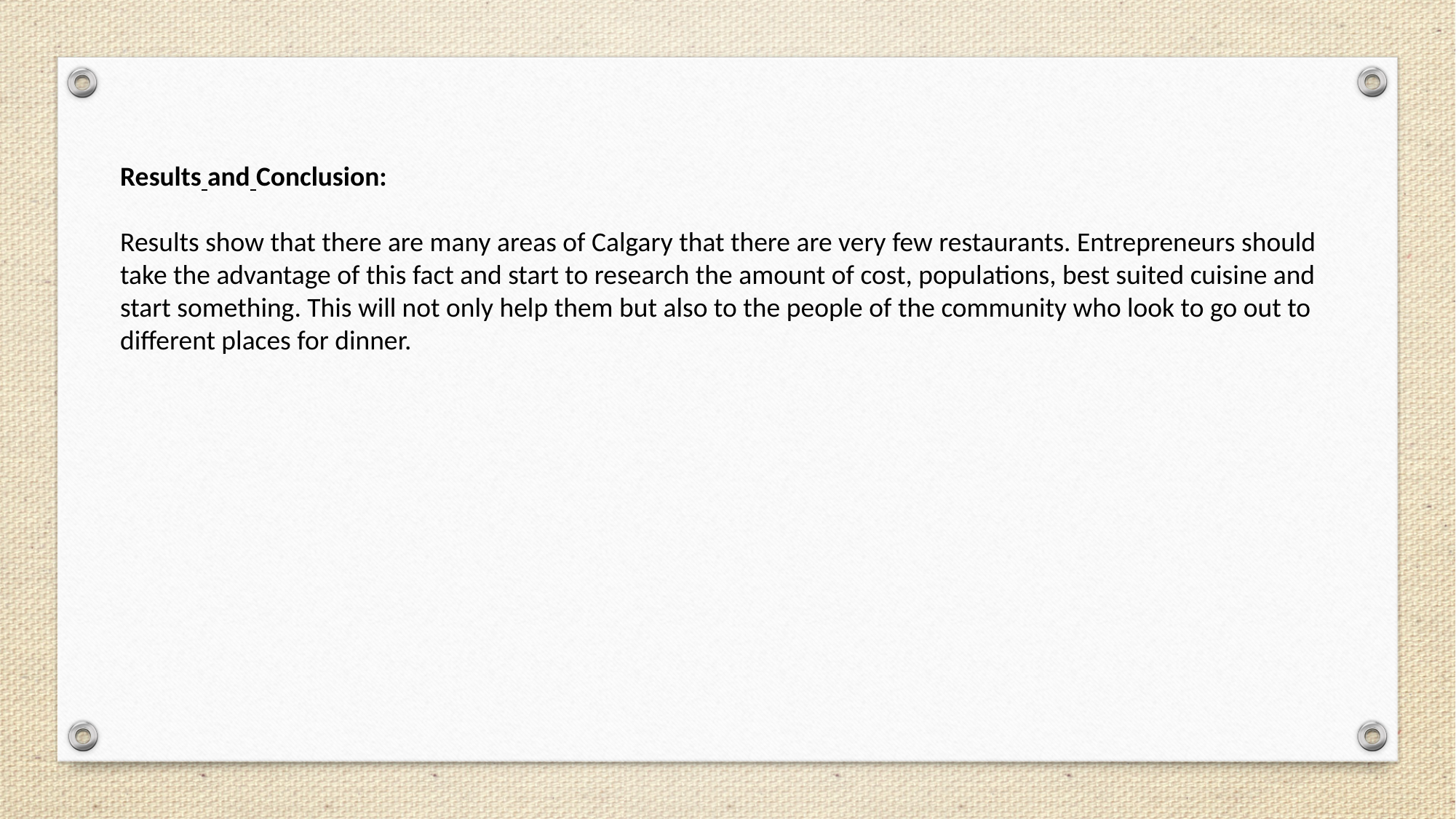

Results and Conclusion:

Results show that there are many areas of Calgary that there are very few restaurants. Entrepreneurs should take the advantage of this fact and start to research the amount of cost, populations, best suited cuisine and start something. This will not only help them but also to the people of the community who look to go out to different places for dinner.